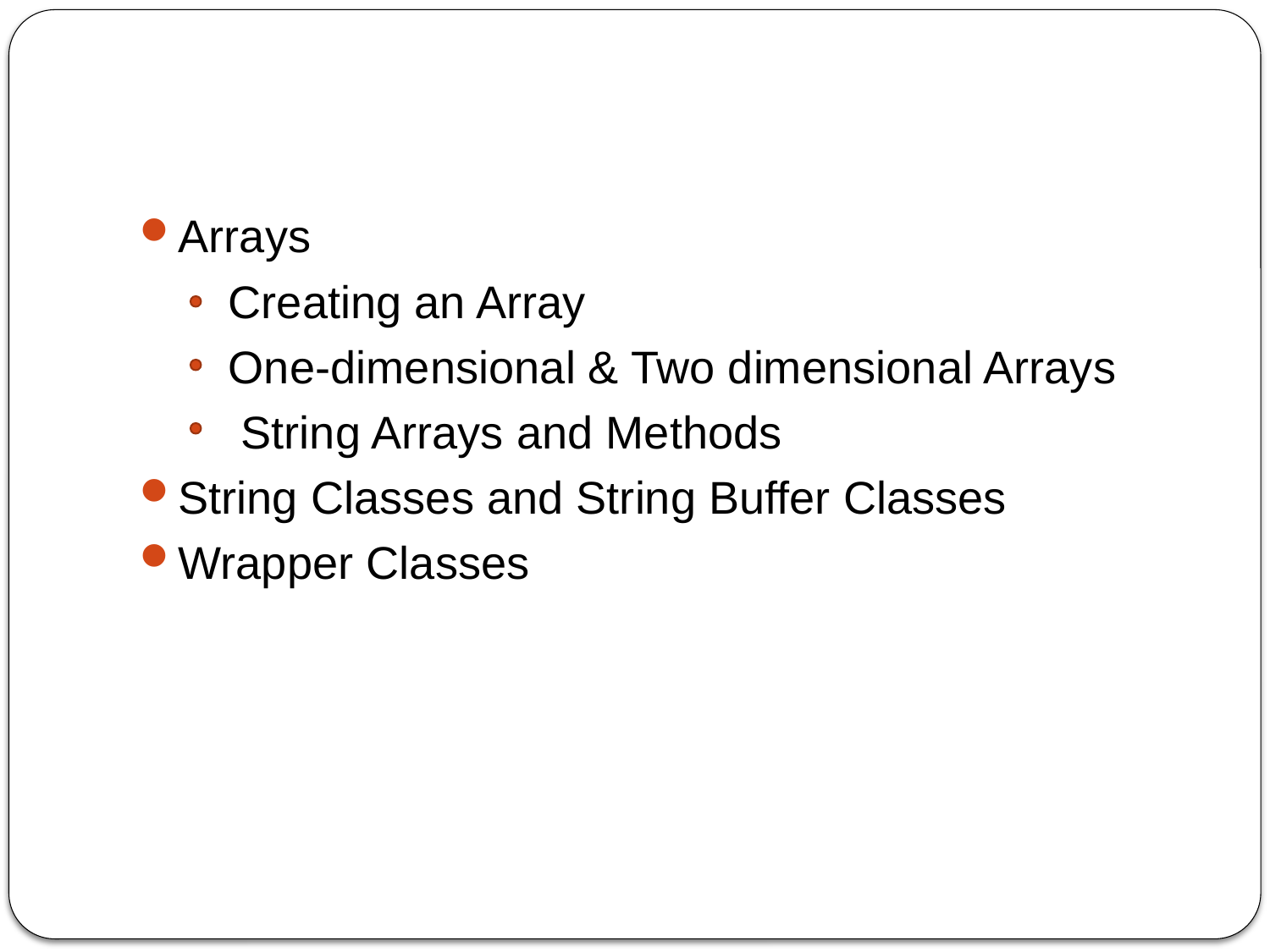

#
Arrays
       Creating an Array
       One-dimensional & Two dimensional Arrays
        String Arrays and Methods
String Classes and String Buffer Classes
Wrapper Classes